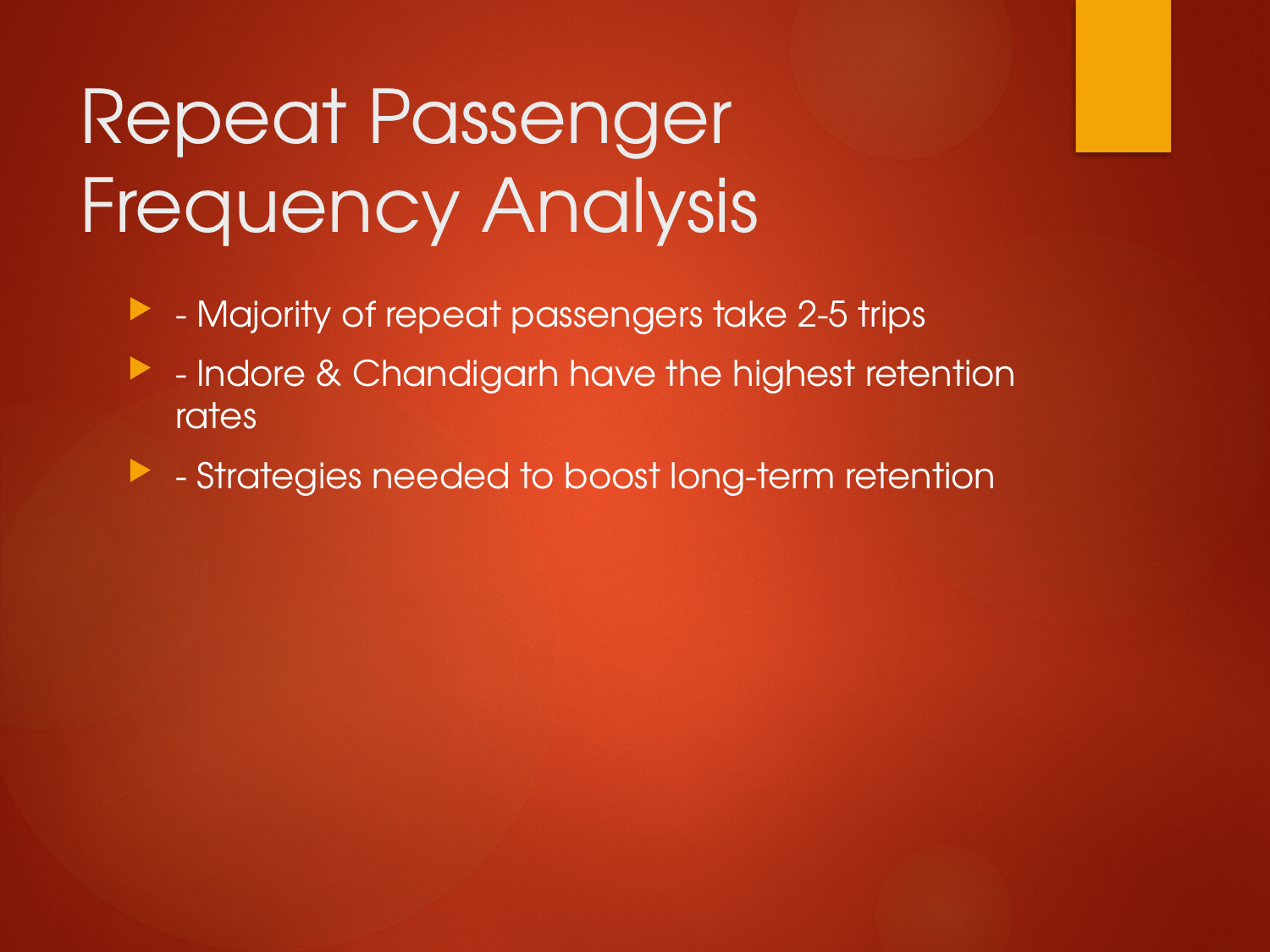

# Repeat Passenger Frequency Analysis
- Majority of repeat passengers take 2-5 trips
- Indore & Chandigarh have the highest retention rates
- Strategies needed to boost long-term retention